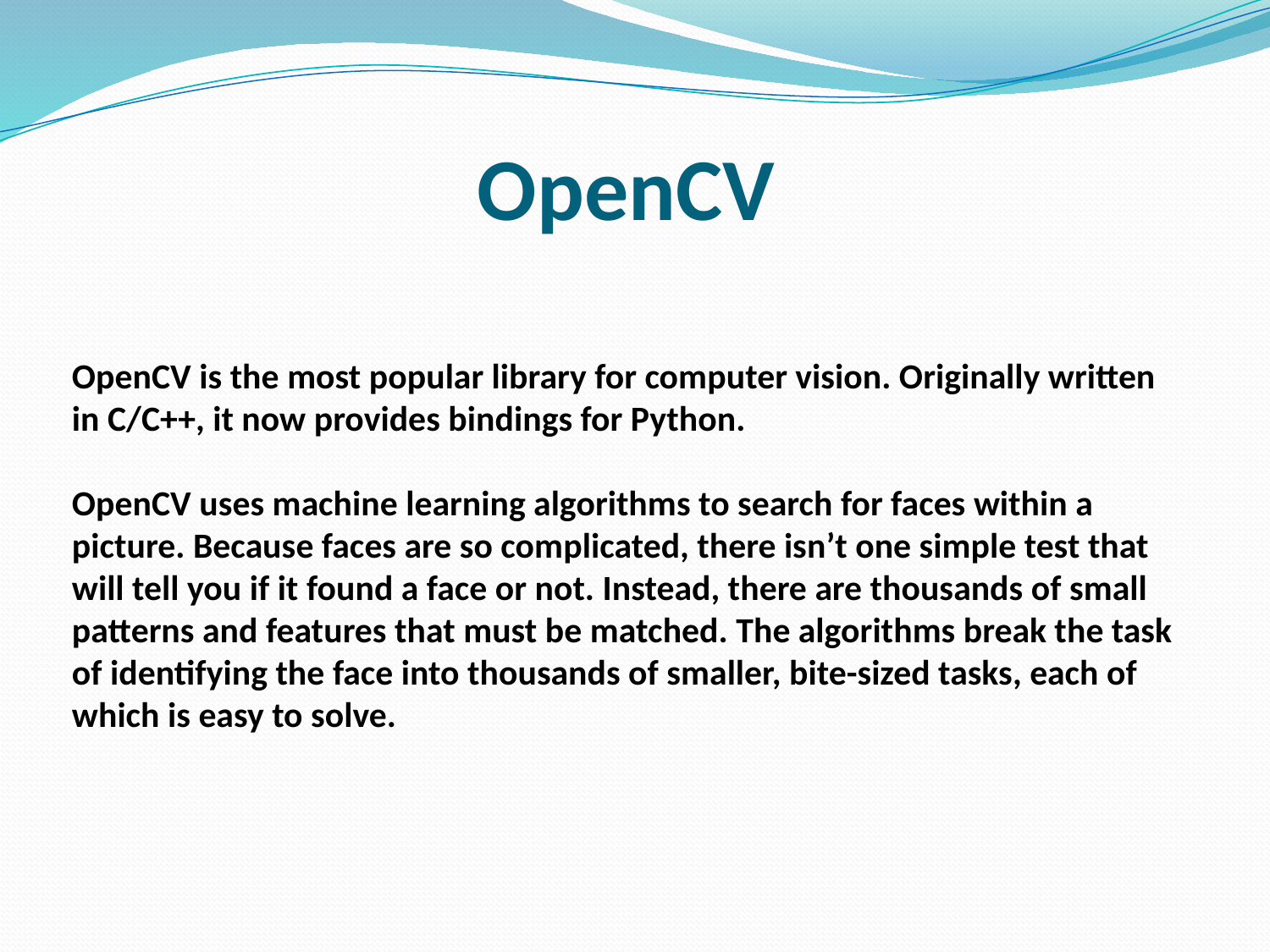

# OpenCV
OpenCV is the most popular library for computer vision. Originally written in C/C++, it now provides bindings for Python.

OpenCV uses machine learning algorithms to search for faces within a picture. Because faces are so complicated, there isn’t one simple test that will tell you if it found a face or not. Instead, there are thousands of small patterns and features that must be matched. The algorithms break the task of identifying the face into thousands of smaller, bite-sized tasks, each of which is easy to solve.